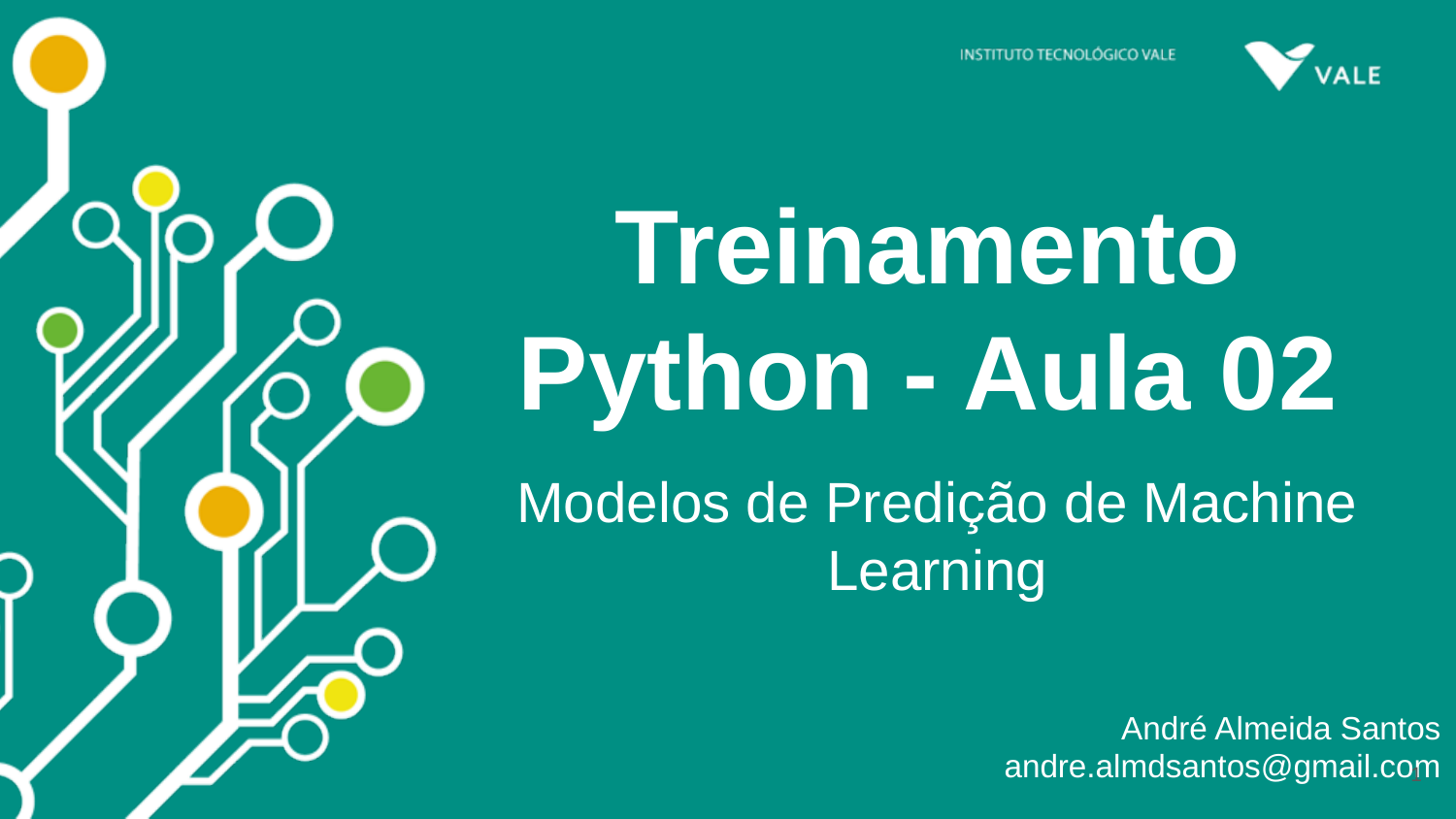

# Treinamento Python - Aula 02
Modelos de Predição de Machine Learning

André Almeida Santos
andre.almdsantos@gmail.com

1